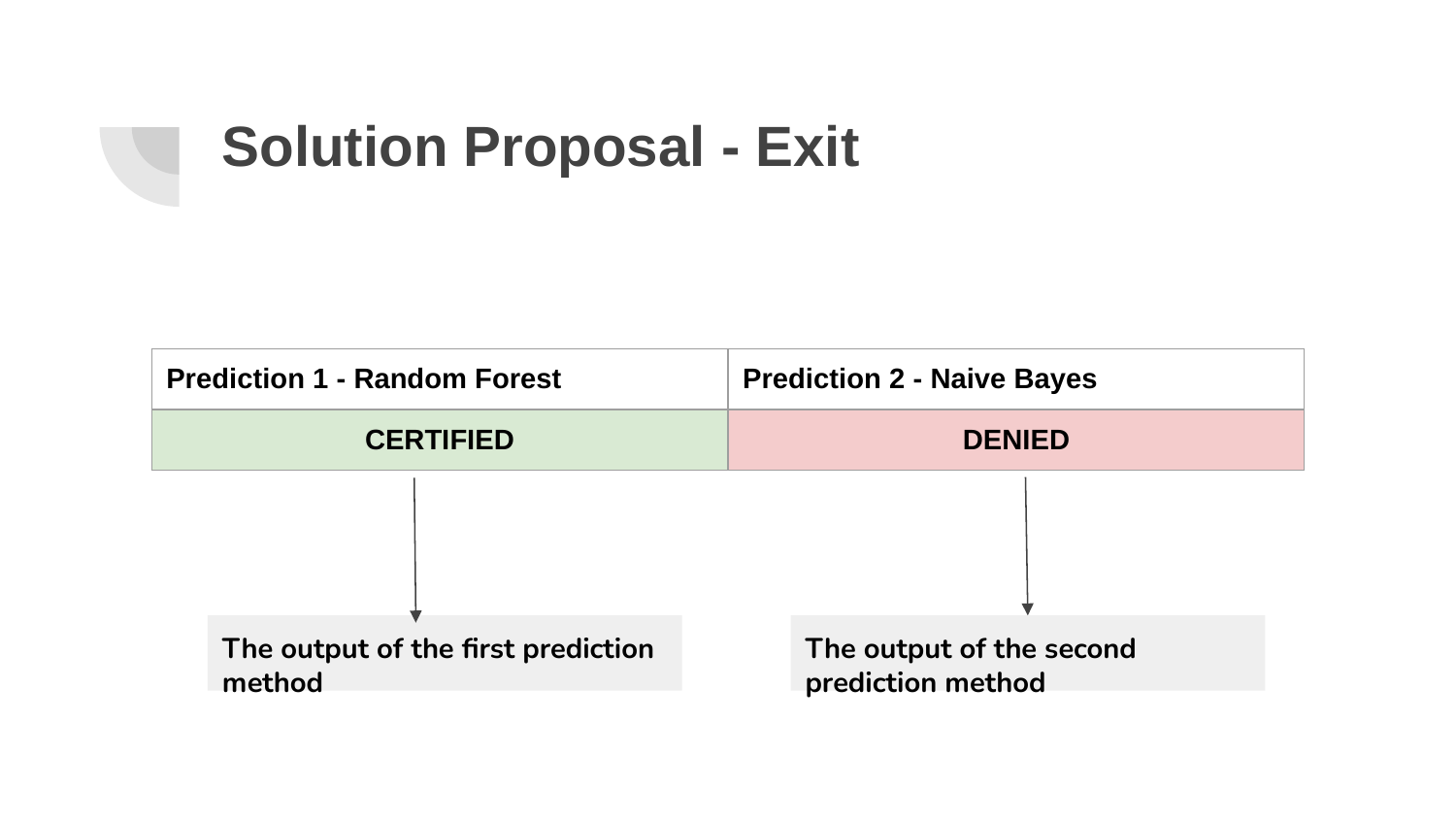

# Solution Proposal - Exit
| Prediction 1 - Random Forest | Prediction 2 - Naive Bayes |
| --- | --- |
| CERTIFIED | DENIED |
The output of the first prediction method

The output of the second prediction method